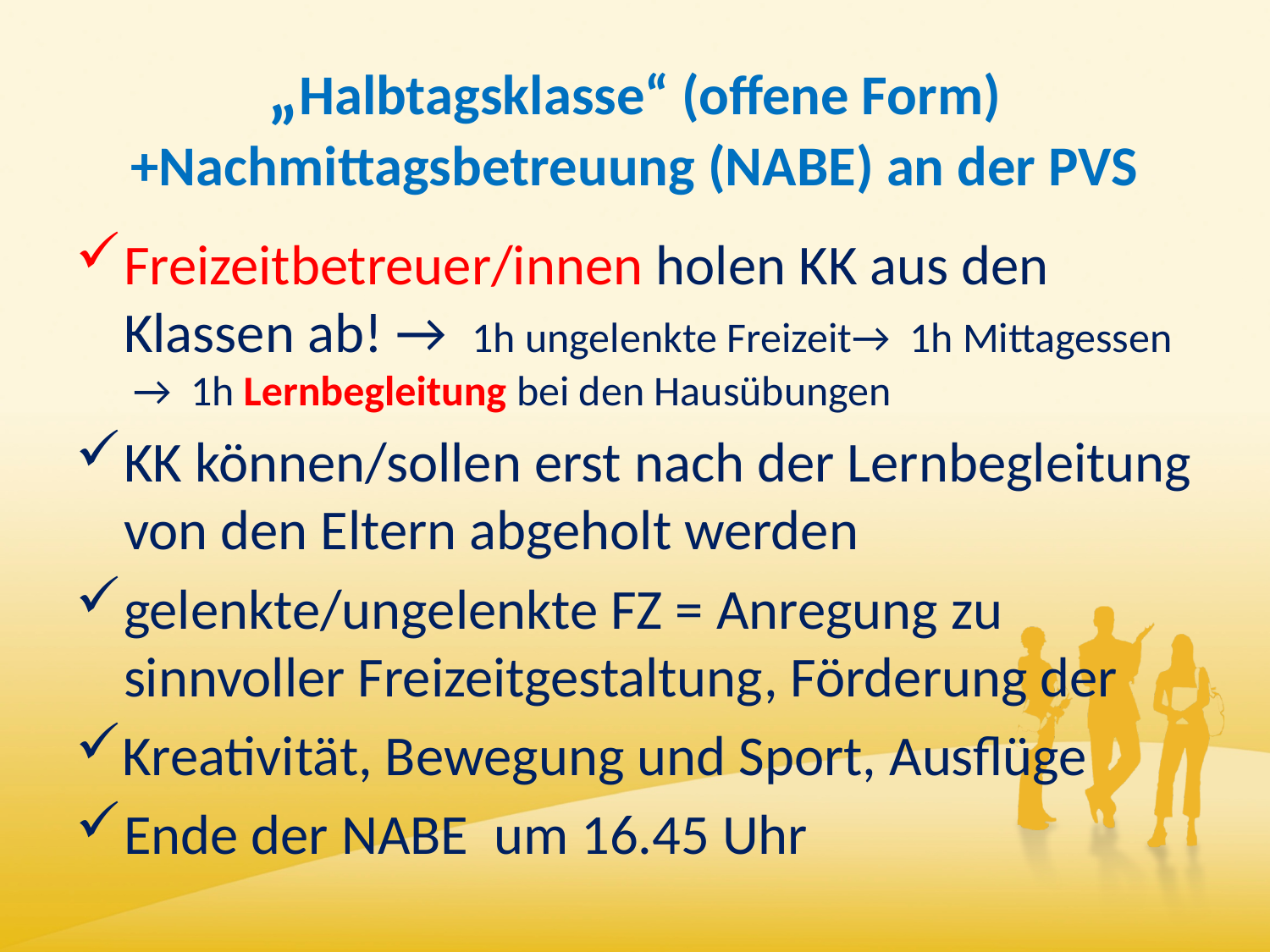

# „Halbtagsklasse“ (offene Form) +Nachmittagsbetreuung (NABE) an der PVS
Freizeitbetreuer/innen holen KK aus den Klassen ab! →  1h ungelenkte Freizeit→  1h Mittagessen    →  1h Lernbegleitung bei den Hausübungen
KK können/sollen erst nach der Lernbegleitung von den Eltern abgeholt werden
gelenkte/ungelenkte FZ = Anregung zu sinnvoller Freizeitgestaltung, Förderung der
Kreativität, Bewegung und Sport, Ausflüge
Ende der NABE  um 16.45 Uhr